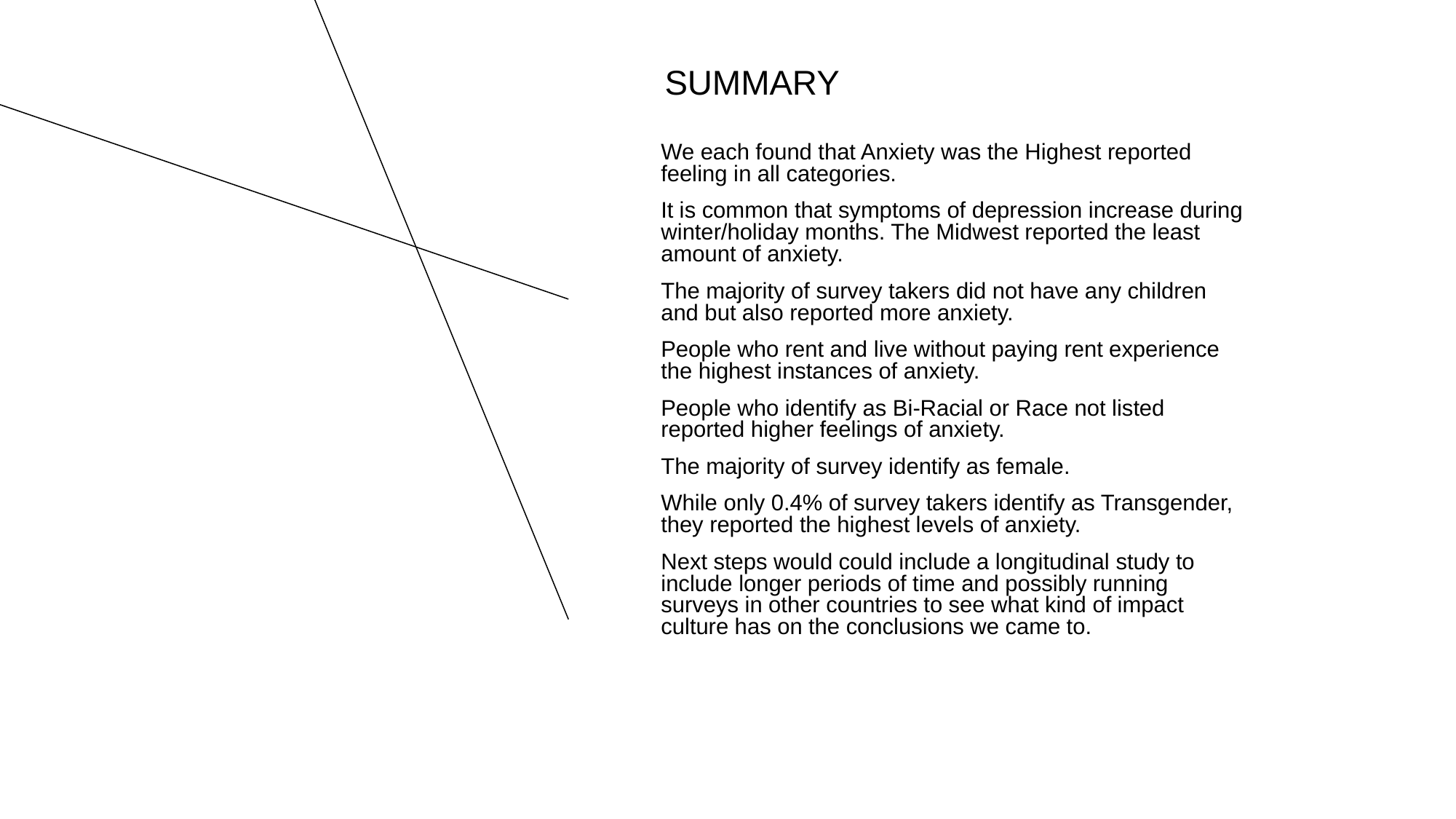

# SUMMARY
We each found that Anxiety was the Highest reported feeling in all categories.
It is common that symptoms of depression increase during winter/holiday months. The Midwest reported the least amount of anxiety.
The majority of survey takers did not have any children and but also reported more anxiety.
People who rent and live without paying rent experience the highest instances of anxiety.
People who identify as Bi-Racial or Race not listed reported higher feelings of anxiety.
The majority of survey identify as female.
While only 0.4% of survey takers identify as Transgender, they reported the highest levels of anxiety.
Next steps would could include a longitudinal study to include longer periods of time and possibly running surveys in other countries to see what kind of impact culture has on the conclusions we came to.